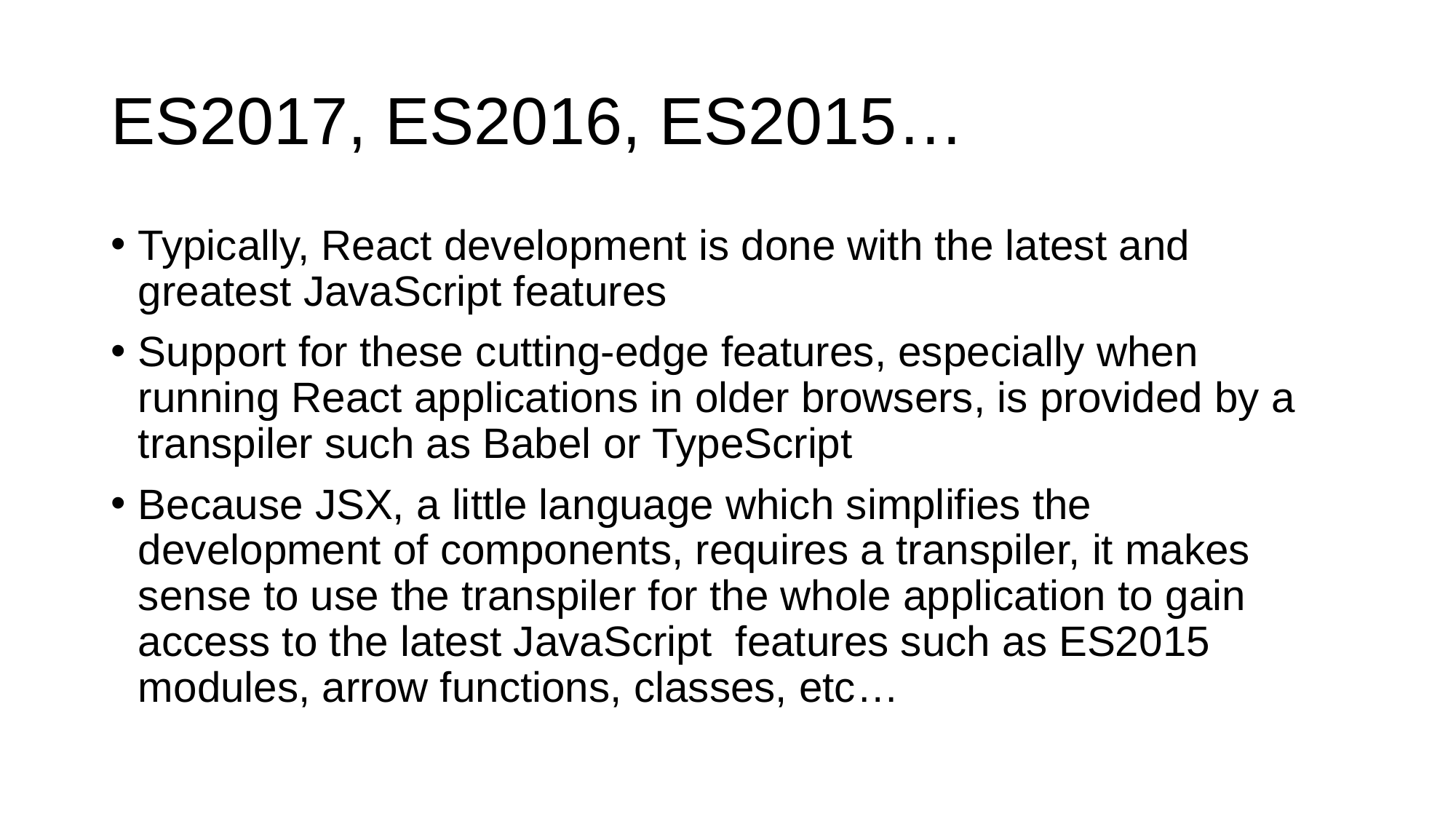

# ES2017, ES2016, ES2015…
Typically, React development is done with the latest and greatest JavaScript features
Support for these cutting-edge features, especially when running React applications in older browsers, is provided by a transpiler such as Babel or TypeScript
Because JSX, a little language which simplifies the development of components, requires a transpiler, it makes sense to use the transpiler for the whole application to gain access to the latest JavaScript  features such as ES2015 modules, arrow functions, classes, etc…